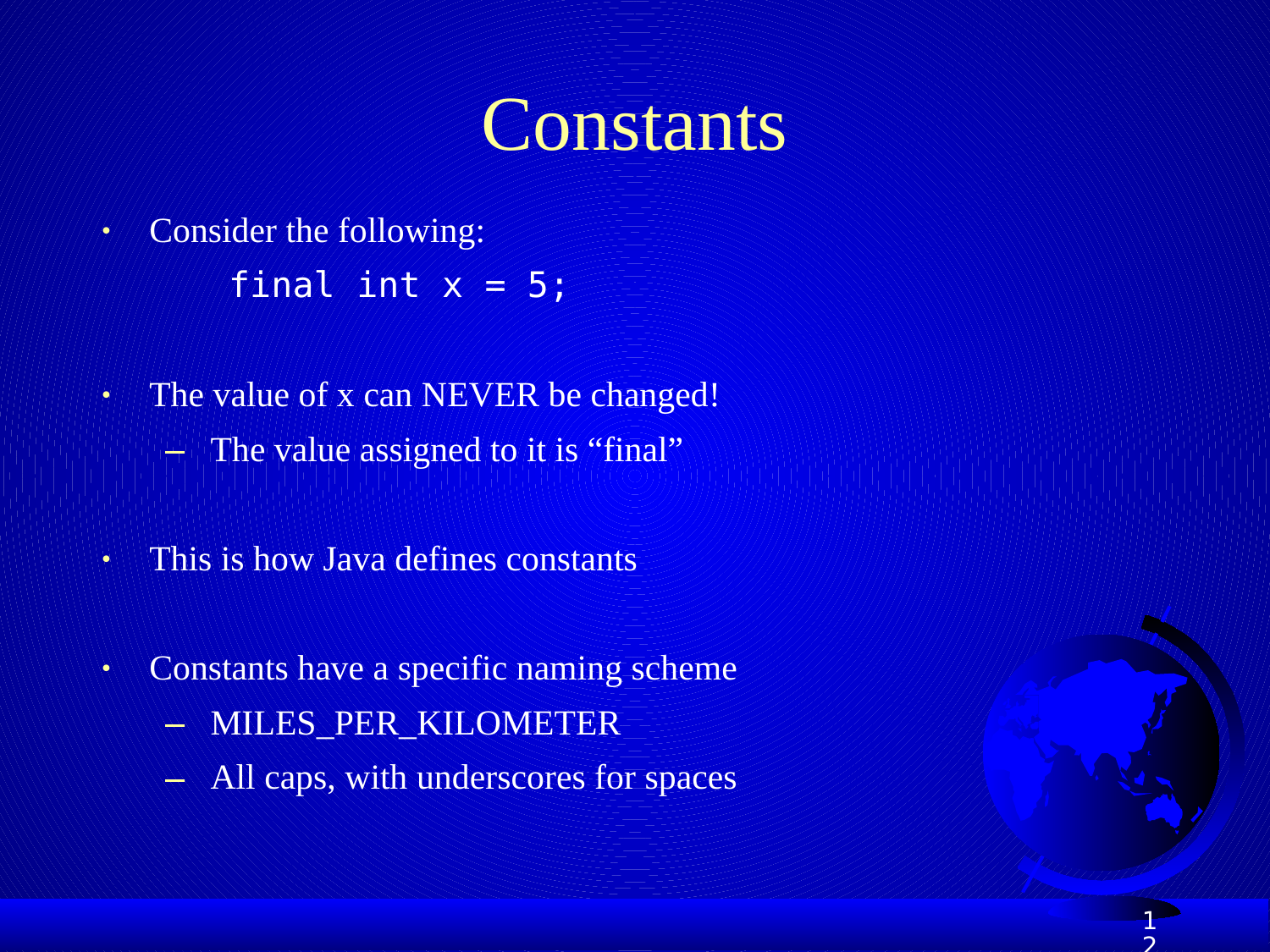

# Constants
Consider the following:
final int x = 5;

The value of x can NEVER be changed!
The value assigned to it is “final”

This is how Java defines constants

Constants have a specific naming scheme
MILES_PER_KILOMETER
All caps, with underscores for spaces
12